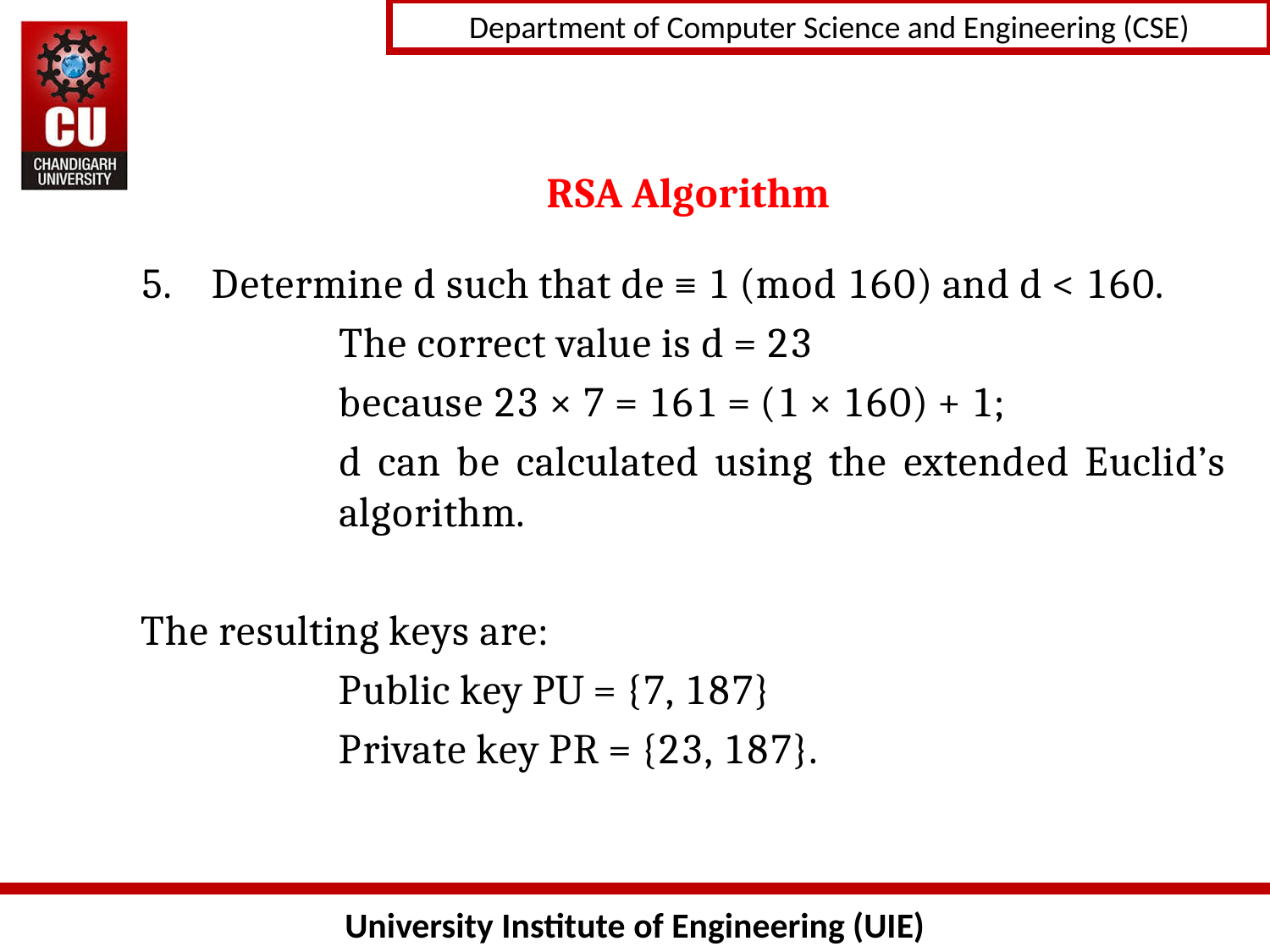

# RSA Algorithm
Determine d such that de ≡ 1 (mod 160) and d < 160.
		The correct value is d = 23
		because 23 × 7 = 161 = (1 × 160) + 1;
		d can be calculated using the extended Euclid’s 	algorithm.

The resulting keys are:
		Public key PU = {7, 187}
		Private key PR = {23, 187}.